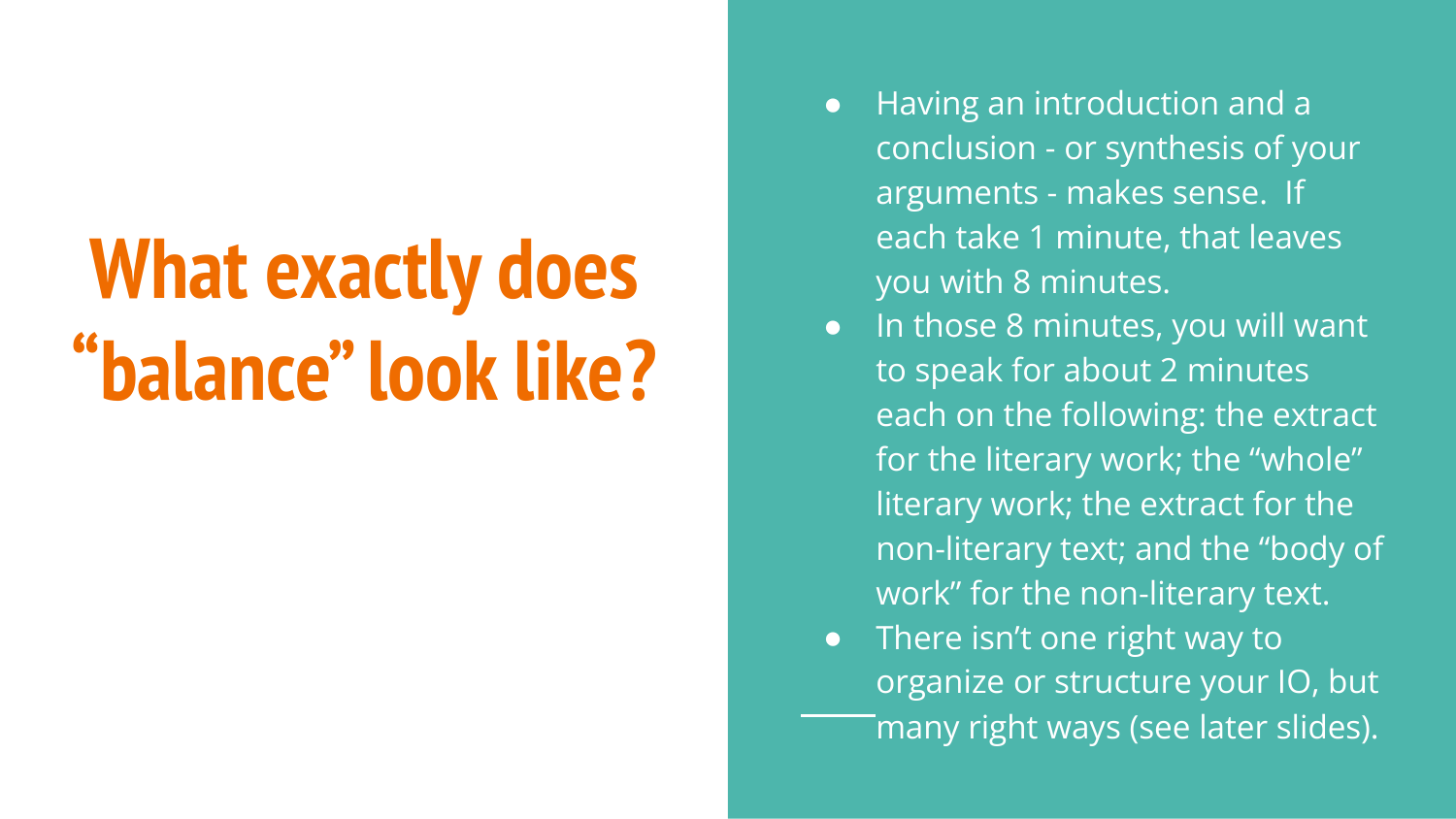

Having an introduction and a conclusion - or synthesis of your arguments - makes sense.  If each take 1 minute, that leaves you with 8 minutes.
In those 8 minutes, you will want to speak for about 2 minutes each on the following: the extract for the literary work; the “whole” literary work; the extract for the non-literary text; and the “body of work” for the non-literary text.
There isn’t one right way to organize or structure your IO, but many right ways (see later slides).

# What exactly does “balance” look like?